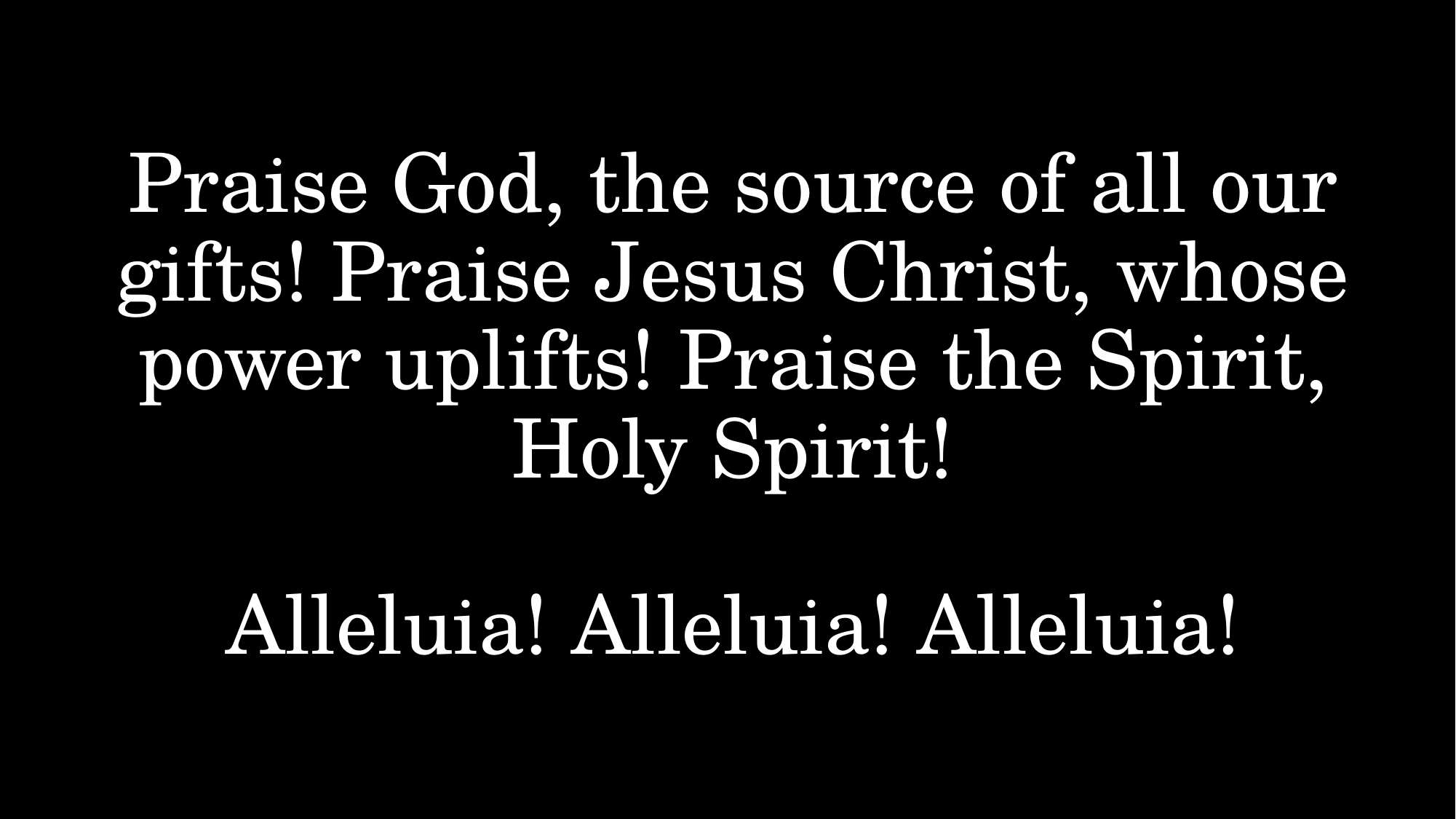

# Praise God, the source of all our gifts! Praise Jesus Christ, whose power uplifts! Praise the Spirit, Holy Spirit! Alleluia! Alleluia! Alleluia!